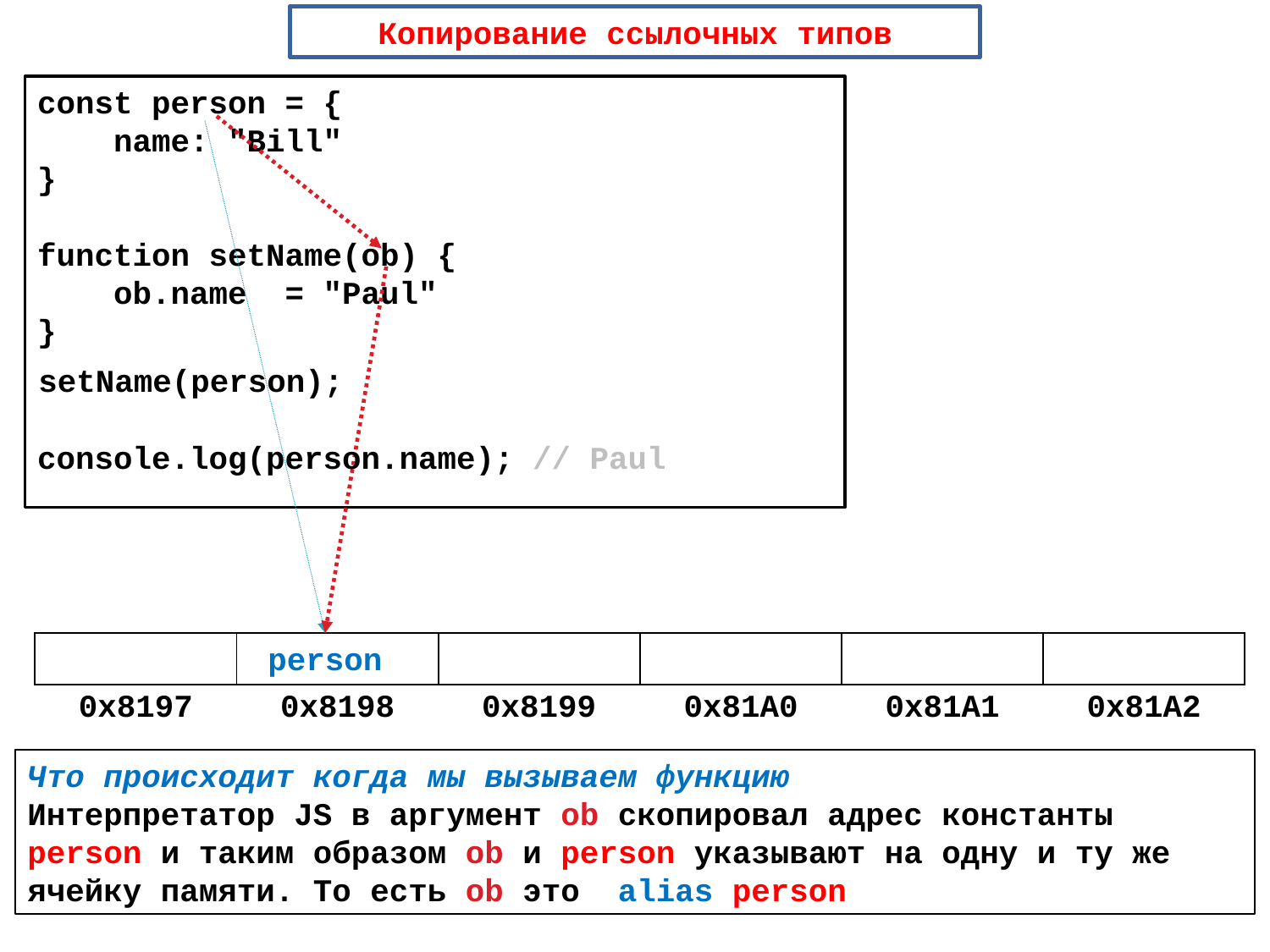

Копирование ссылочных типов
const person = {
    name: "Bill"
}

function setName(ob) {
    ob.name  = "Paul"
}

setName(person);
console.log(person.name); // Paul
|  |  |  |  |  |  |
| --- | --- | --- | --- | --- | --- |
| 0x8197 | 0x8198 | 0x8199 | 0x81A0 | 0x81A1 | 0x81A2 |
person
Что происходит когда мы вызываем функцию
Интерпретатор JS в аргумент ob скопировал адрес константы person и таким образом ob и person указывают на одну и ту же ячейку памяти. То есть ob это  alias person